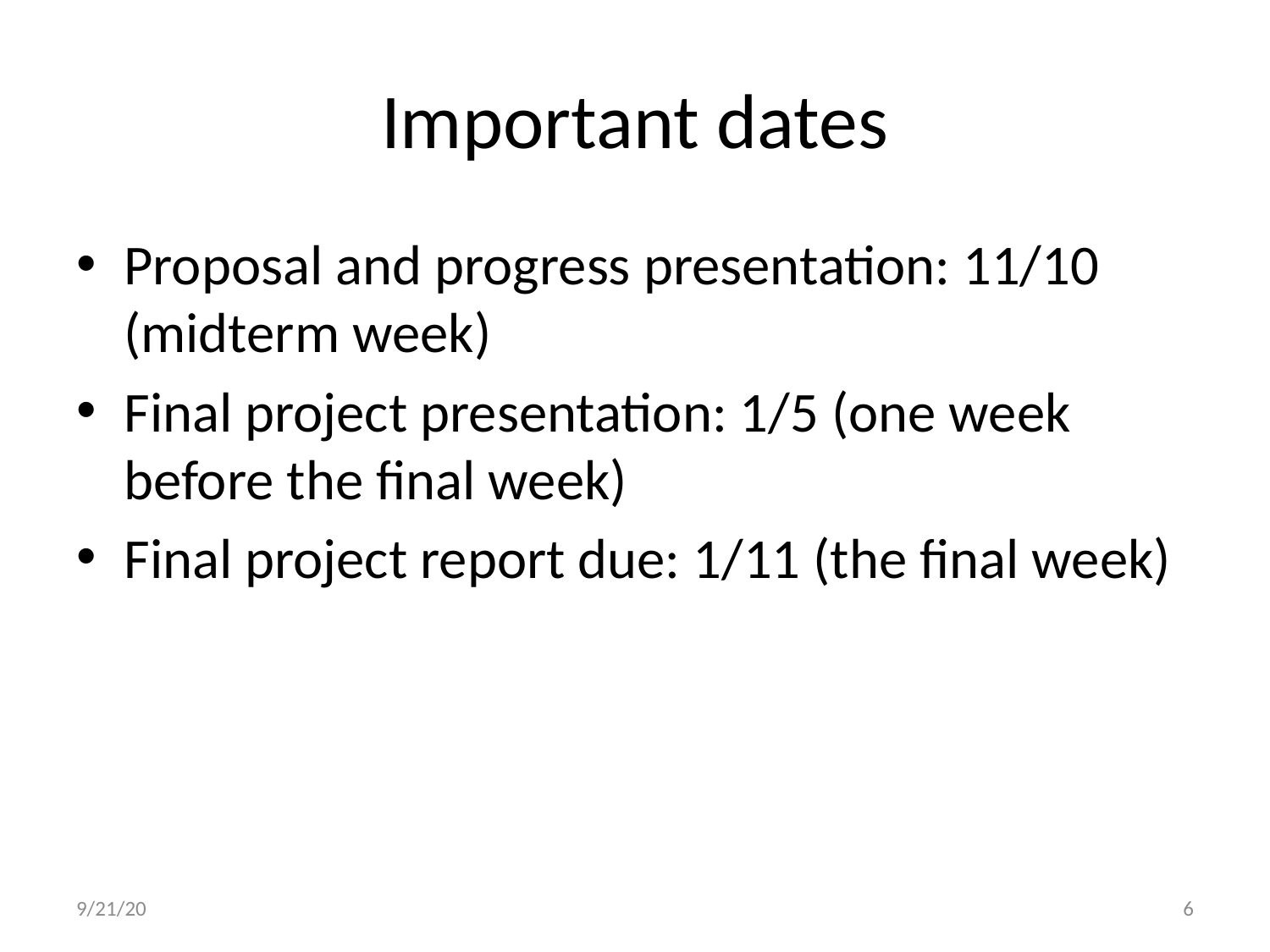

# Important dates
Proposal and progress presentation: 11/10 (midterm week)
Final project presentation: 1/5 (one week before the final week)
Final project report due: 1/11 (the final week)
9/21/20
6